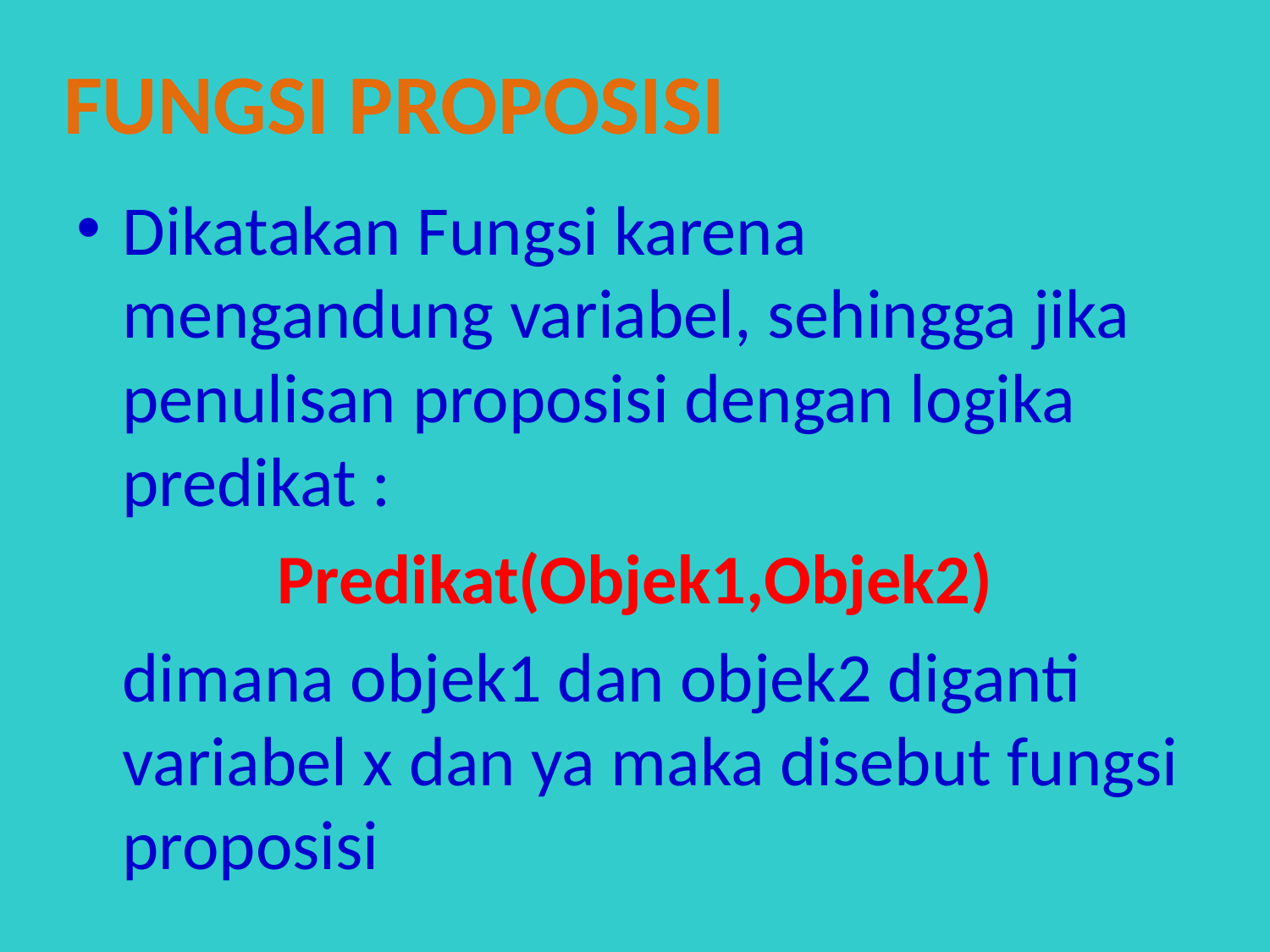

Fungsi proposisi
Dikatakan Fungsi karena mengandung variabel, sehingga jika penulisan proposisi dengan logika predikat :
Predikat(Objek1,Objek2)
	dimana objek1 dan objek2 diganti variabel x dan ya maka disebut fungsi proposisi